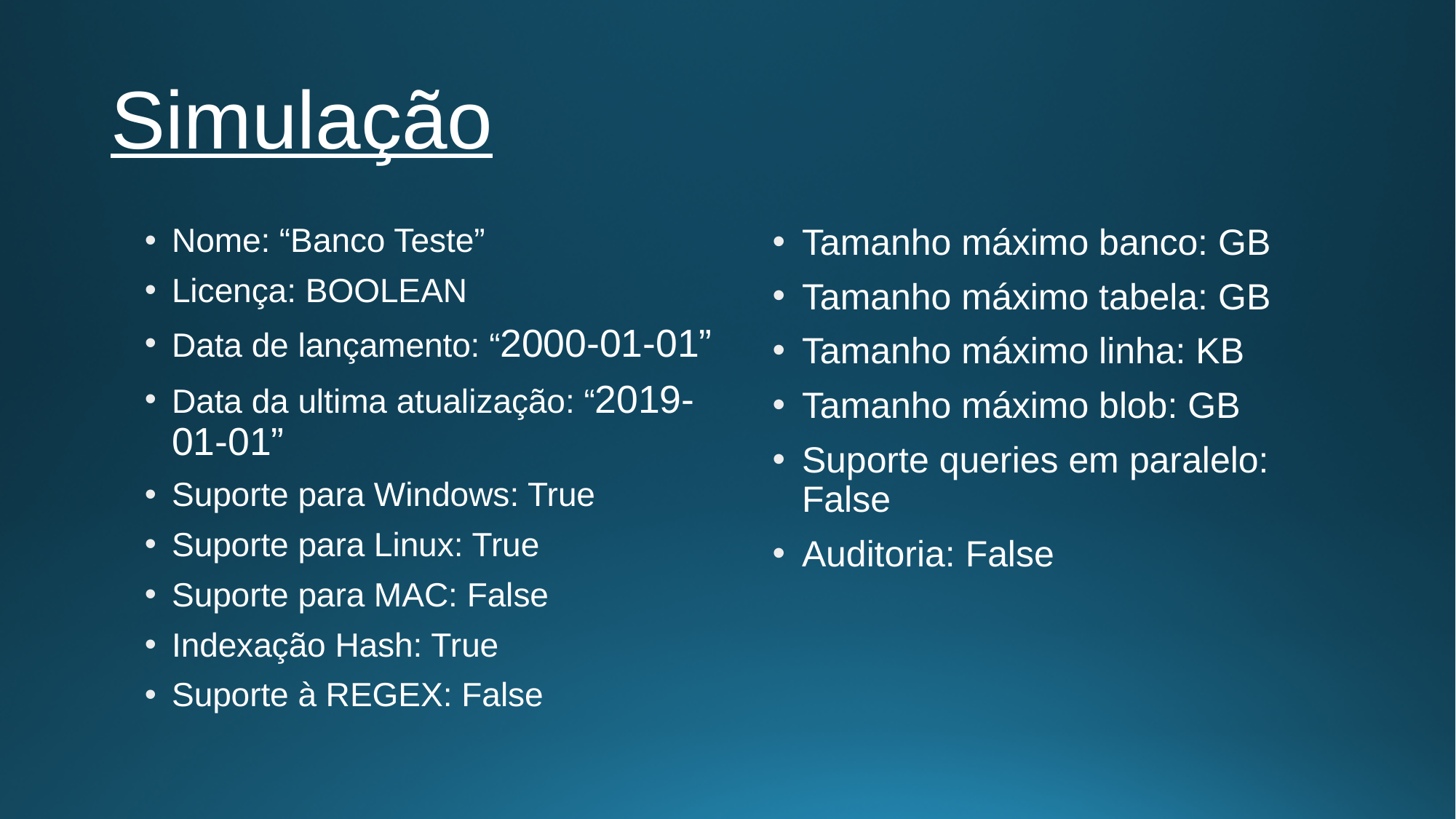

# Simulação
Nome: “Banco Teste”
Licença: BOOLEAN
Data de lançamento: “2000-01-01”
Data da ultima atualização: “2019-01-01”
Suporte para Windows: True
Suporte para Linux: True
Suporte para MAC: False
Indexação Hash: True
Suporte à REGEX: False
Tamanho máximo banco: GB
Tamanho máximo tabela: GB
Tamanho máximo linha: KB
Tamanho máximo blob: GB
Suporte queries em paralelo: False
Auditoria: False